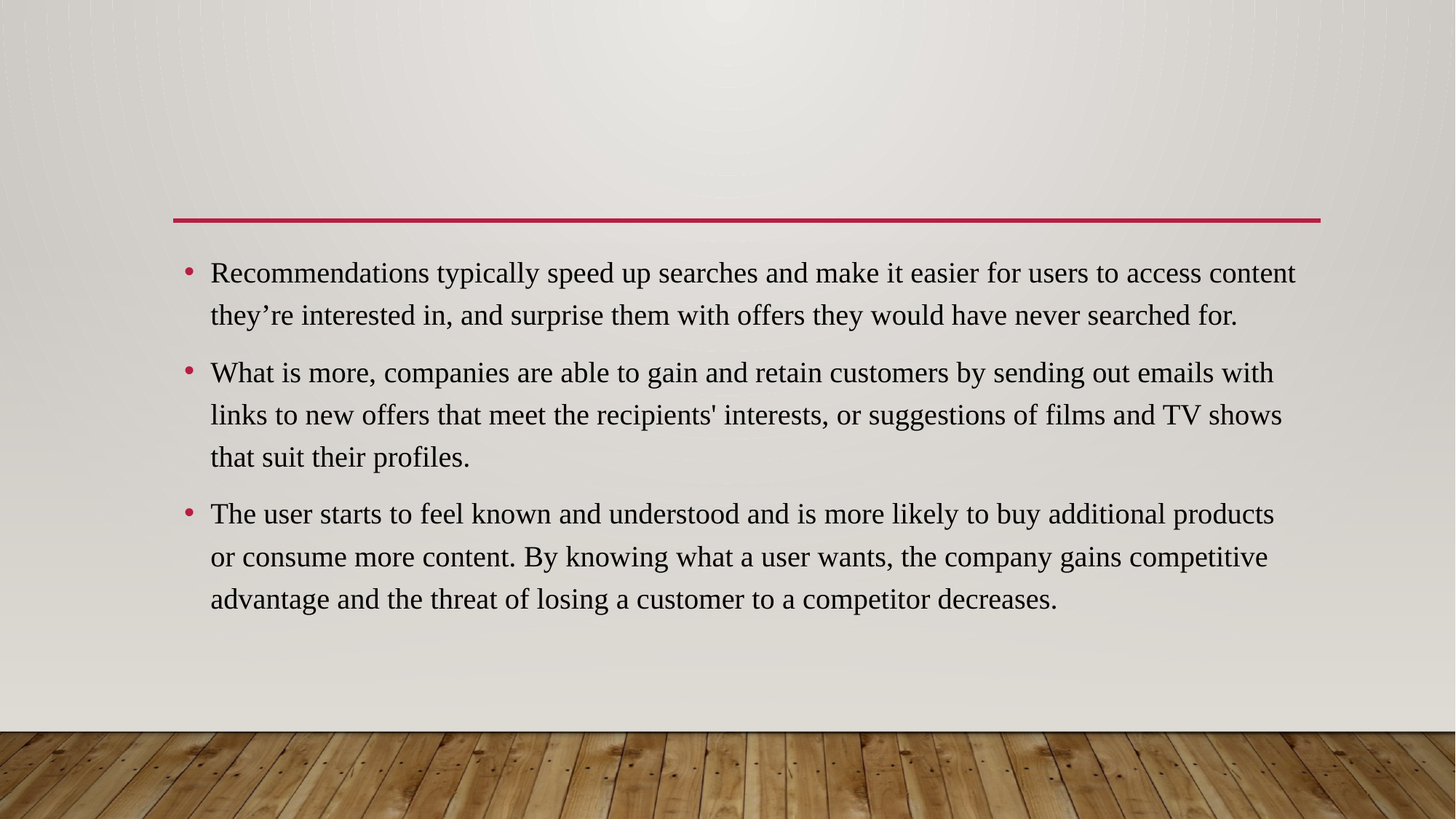

Recommendations typically speed up searches and make it easier for users to access content they’re interested in, and surprise them with offers they would have never searched for.
What is more, companies are able to gain and retain customers by sending out emails with links to new offers that meet the recipients' interests, or suggestions of films and TV shows that suit their profiles.
The user starts to feel known and understood and is more likely to buy additional products or consume more content. By knowing what a user wants, the company gains competitive advantage and the threat of losing a customer to a competitor decreases.